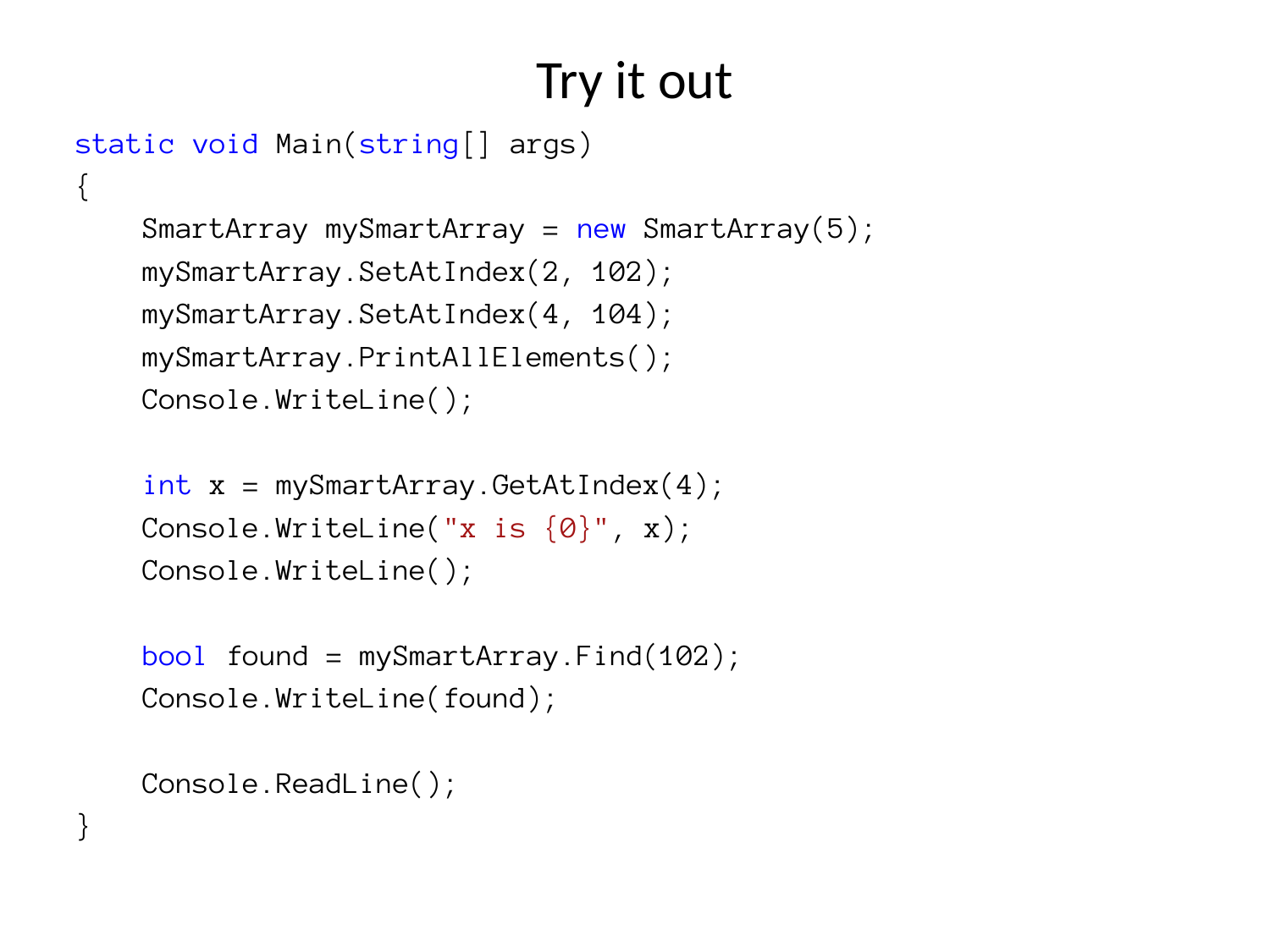

# Try it out
static void Main(string[] args)
{
    SmartArray mySmartArray = new SmartArray(5);
    mySmartArray.SetAtIndex(2, 102);
    mySmartArray.SetAtIndex(4, 104);
    mySmartArray.PrintAllElements();
    Console.WriteLine();

    int x = mySmartArray.GetAtIndex(4);
    Console.WriteLine("x is {0}", x);
    Console.WriteLine();

    bool found = mySmartArray.Find(102);
    Console.WriteLine(found);

    Console.ReadLine();
}